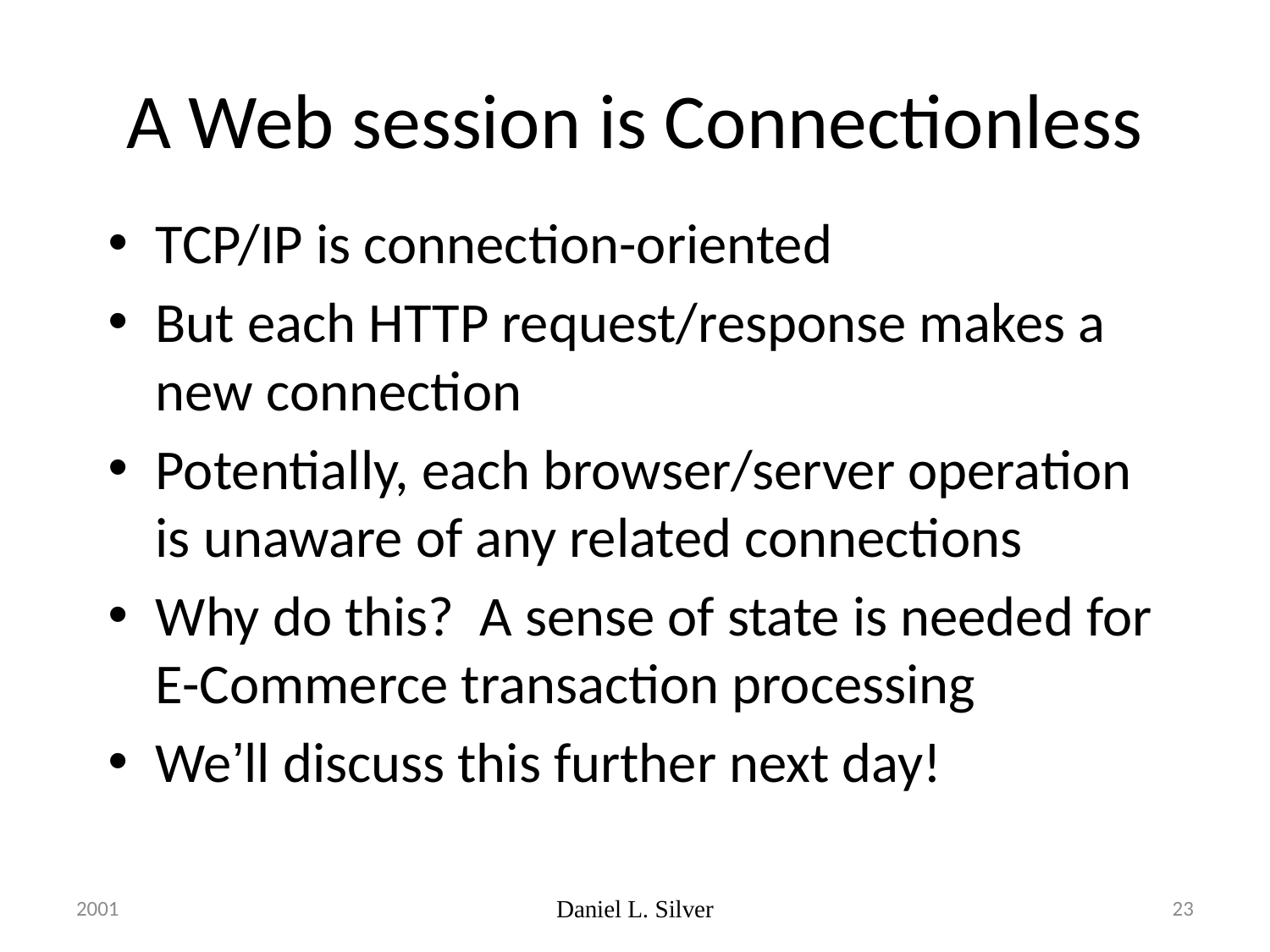

# A Web session is Connectionless
TCP/IP is connection-oriented
But each HTTP request/response makes a new connection
Potentially, each browser/server operation is unaware of any related connections
Why do this?  A sense of state is needed for E-Commerce transaction processing
We’ll discuss this further next day!
2001
Daniel L. Silver
23